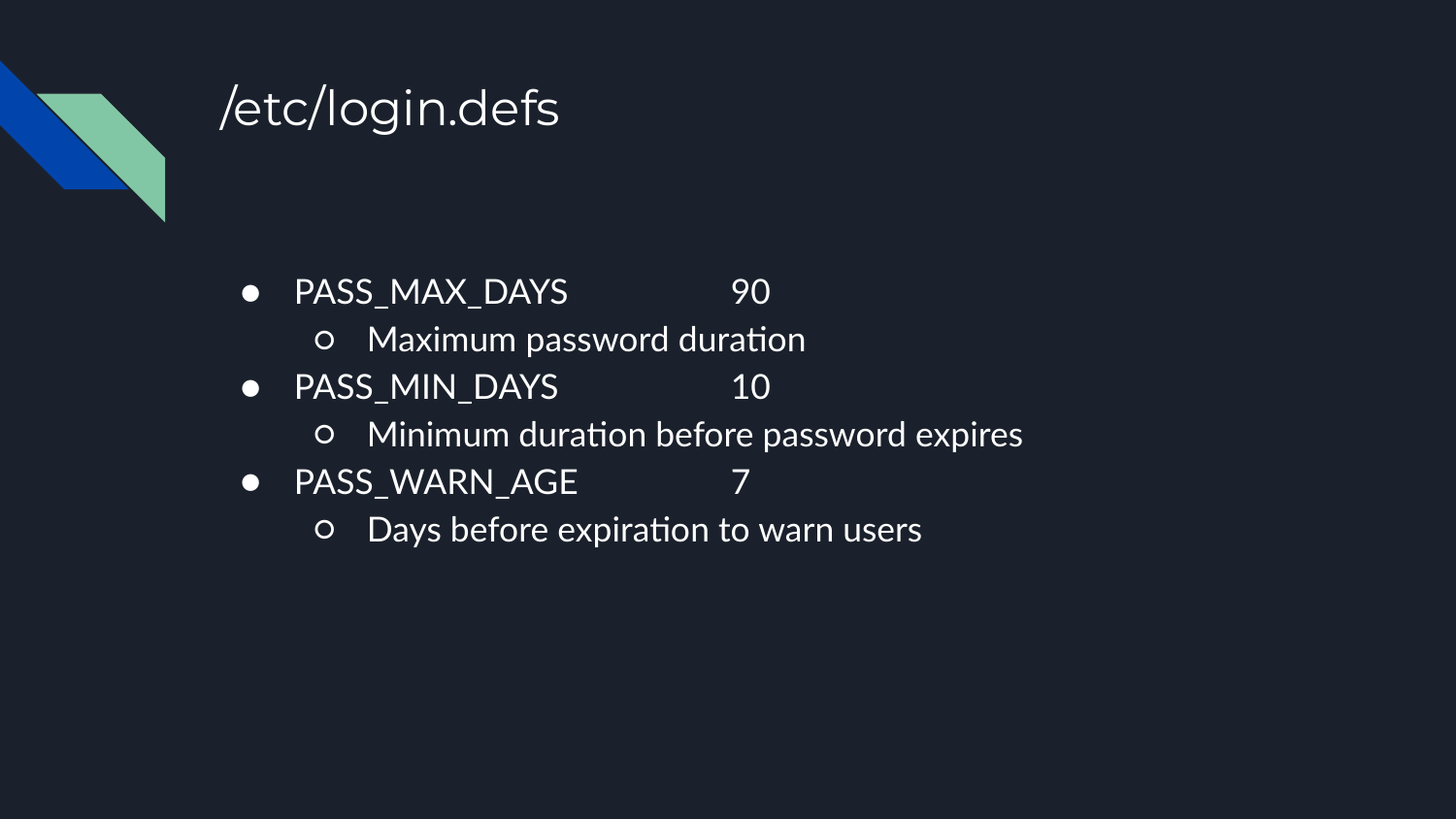

# /etc/login.defs
PASS_MAX_DAYS		90
Maximum password duration
PASS_MIN_DAYS		10
Minimum duration before password expires
PASS_WARN_AGE		7
Days before expiration to warn users